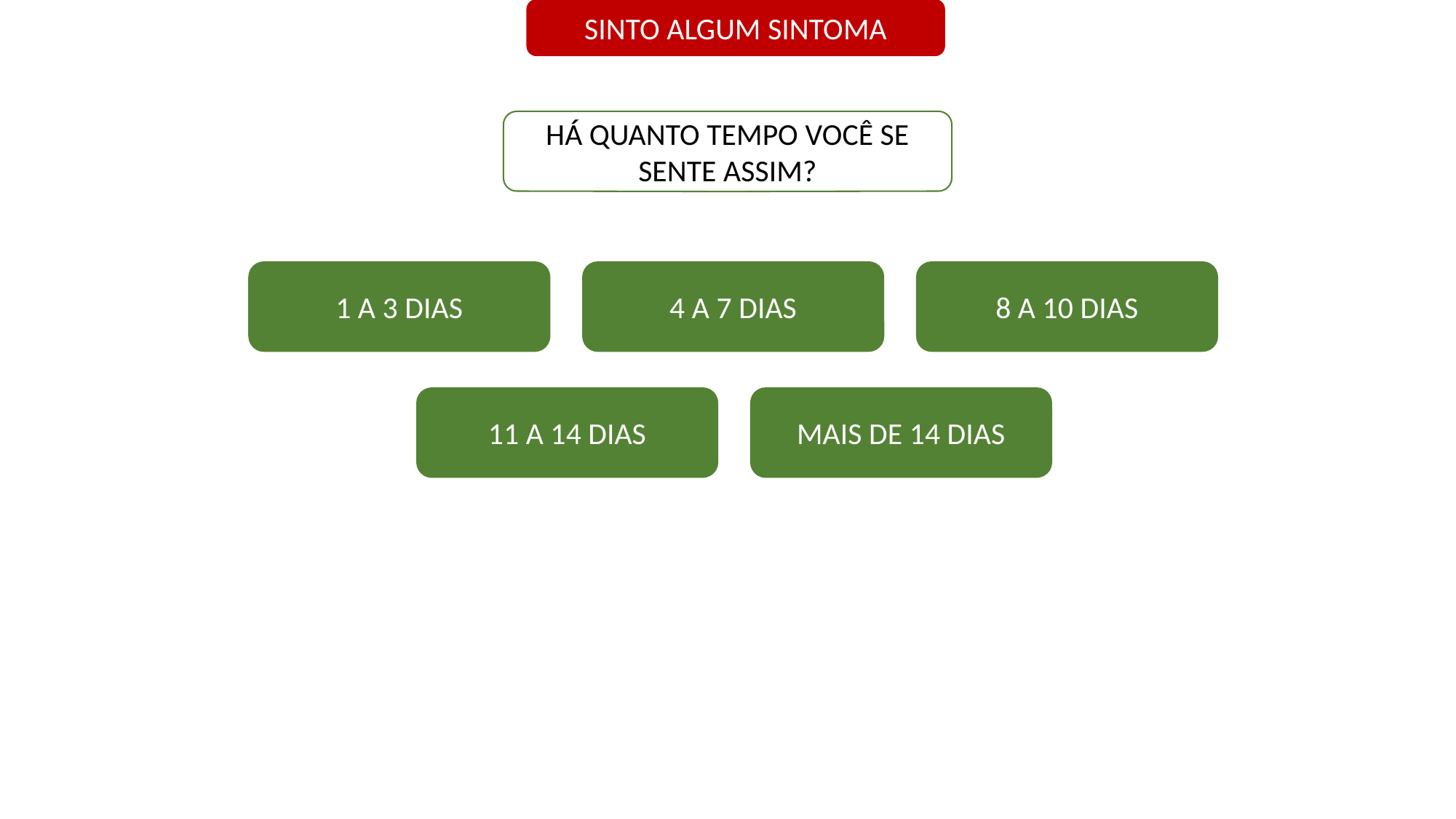

SINTO ALGUM SINTOMA
HÁ QUANTO TEMPO VOCÊ SE SENTE ASSIM?
1 A 3 DIAS
4 A 7 DIAS
8 A 10 DIAS
11 A 14 DIAS
MAIS DE 14 DIAS